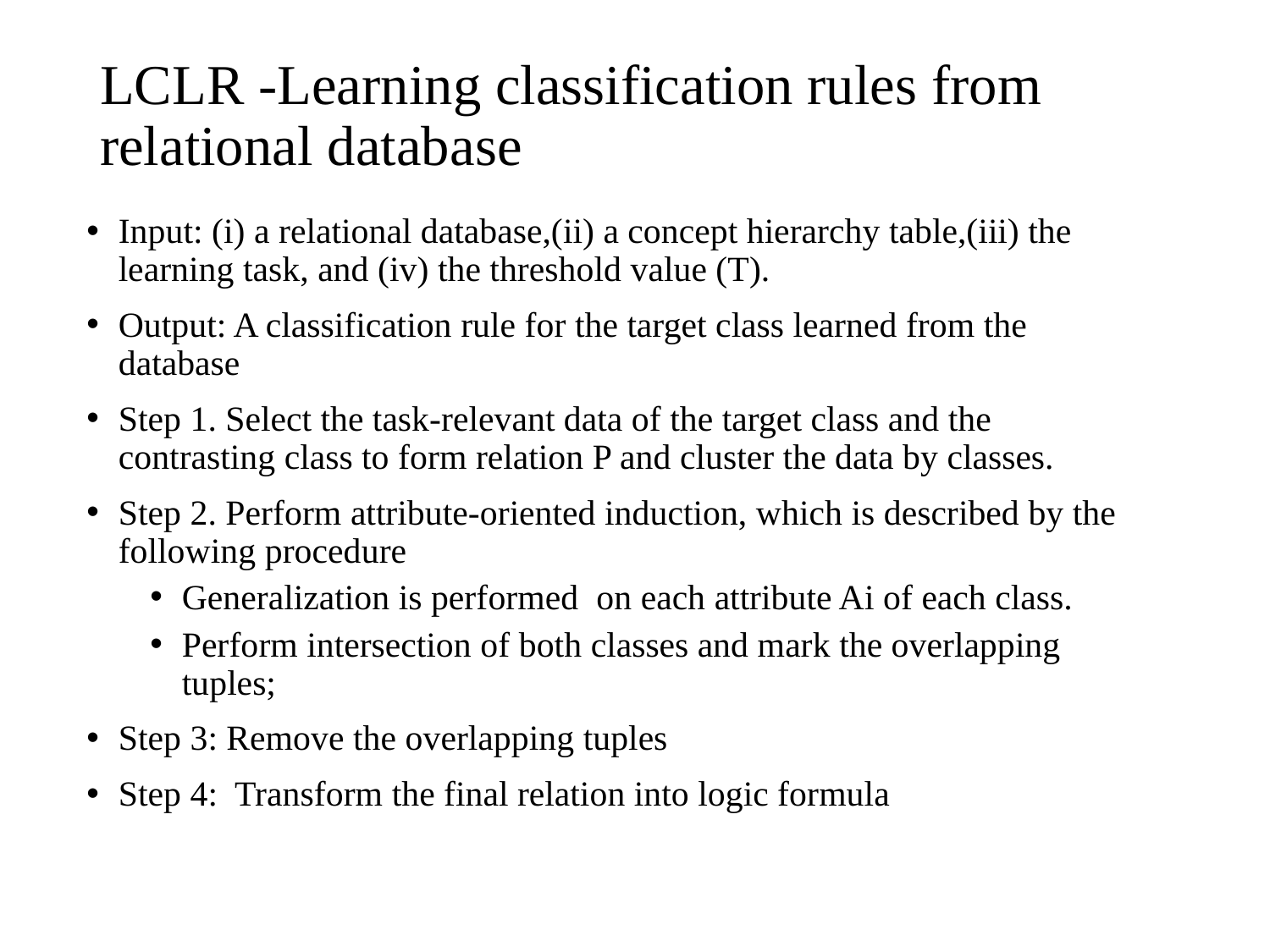

# LCLR -Learning classification rules from relational database
Input: (i) a relational database,(ii) a concept hierarchy table,(iii) the learning task, and (iv) the threshold value (T).
Output: A classification rule for the target class learned from the database
Step 1. Select the task-relevant data of the target class and the contrasting class to form relation P and cluster the data by classes.
Step 2. Perform attribute-oriented induction, which is described by the following procedure
Generalization is performed  on each attribute Ai of each class.
Perform intersection of both classes and mark the overlapping tuples;
Step 3: Remove the overlapping tuples
Step 4:  Transform the final relation into logic formula